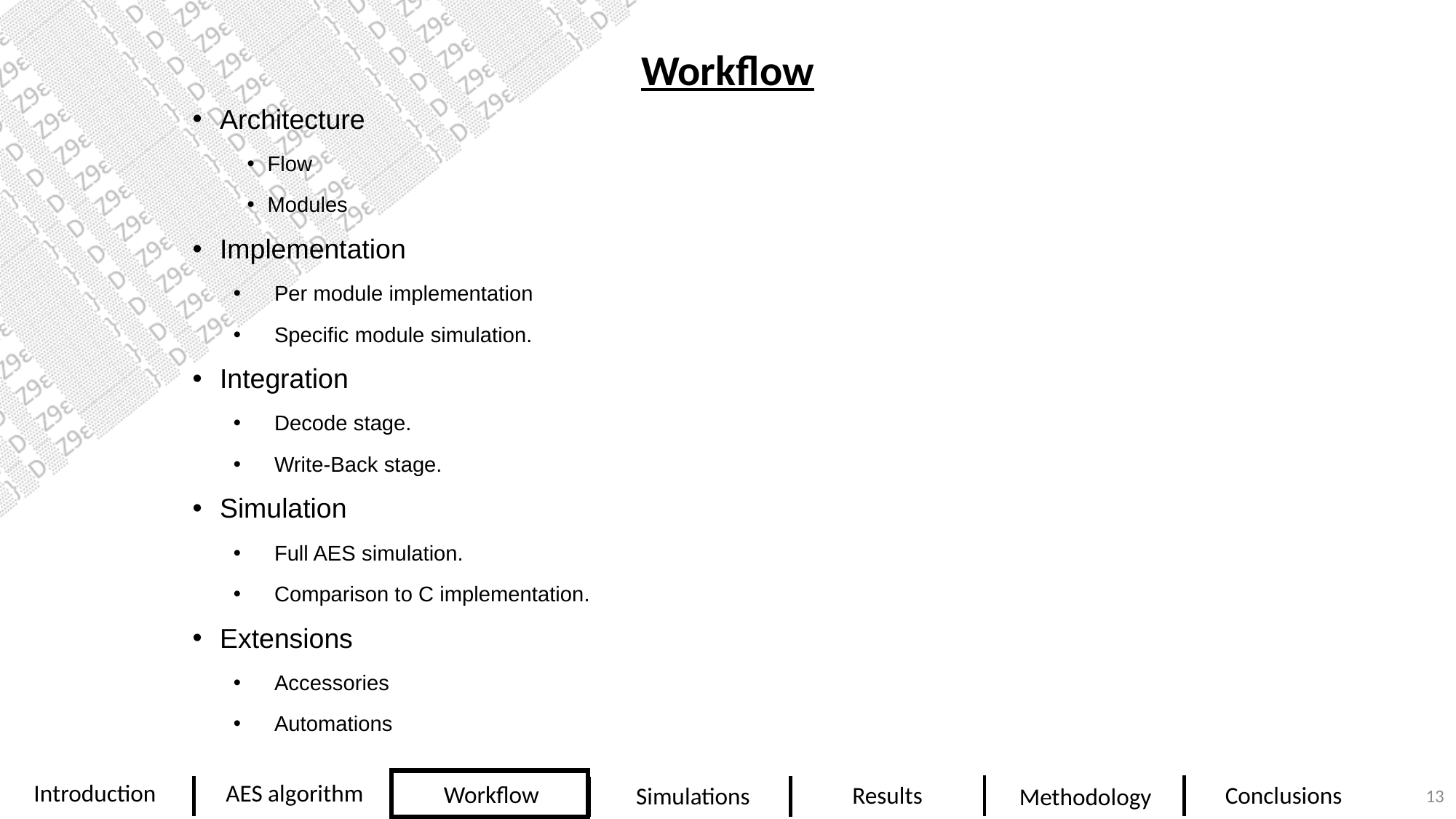

Workflow
Architecture
Flow
Modules
Implementation
Per module implementation
Specific module simulation.
Integration
Decode stage.
Write-Back stage.
Simulation
Full AES simulation.
Comparison to C implementation.
Extensions
Accessories
Automations

AES algorithm
Introduction
Workflow
13
Results
Conclusions
Simulations
Methodology